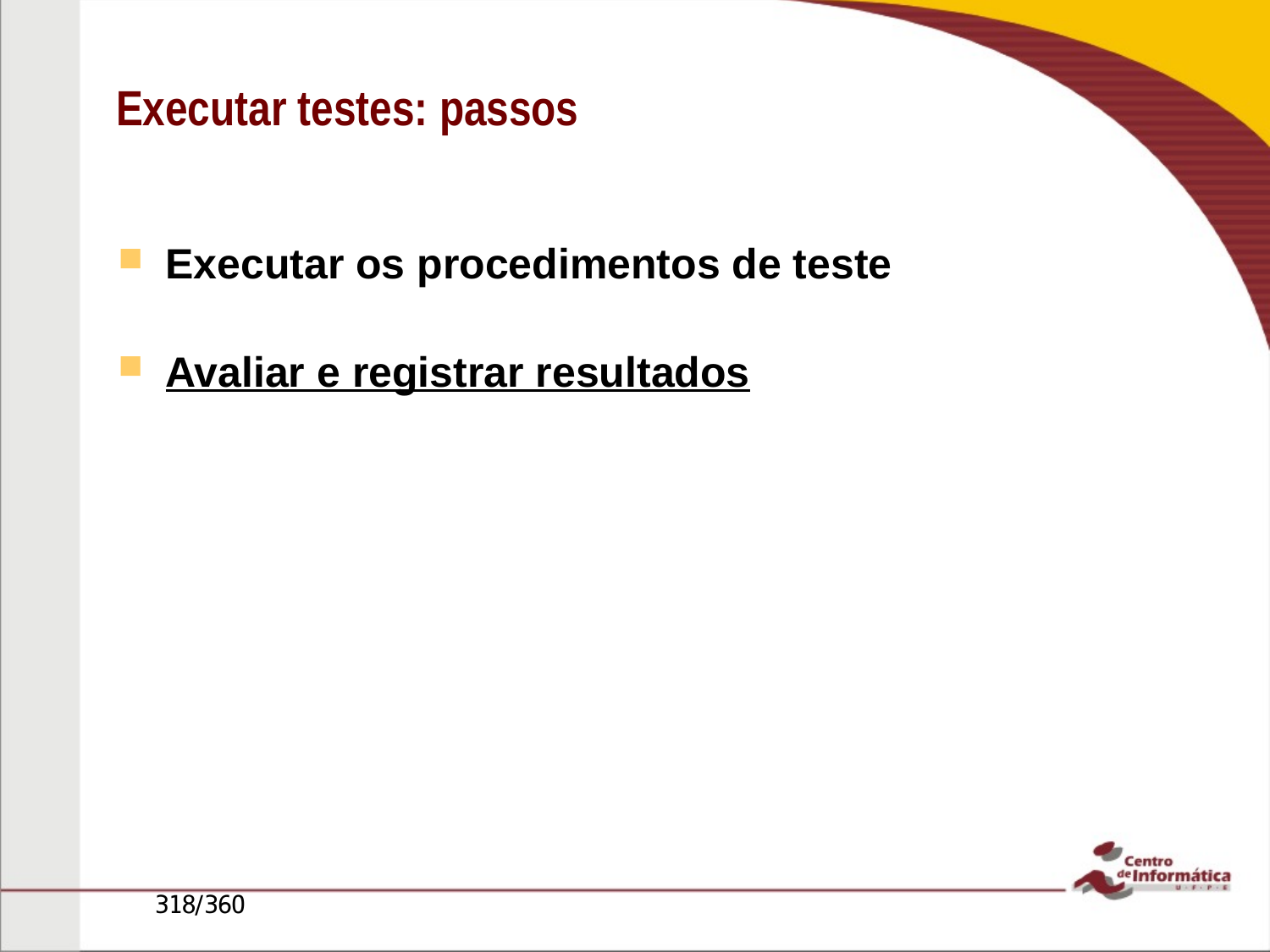

Executar testes: passos
Executar os procedimentos de teste

Avaliar e registrar resultados
318/360